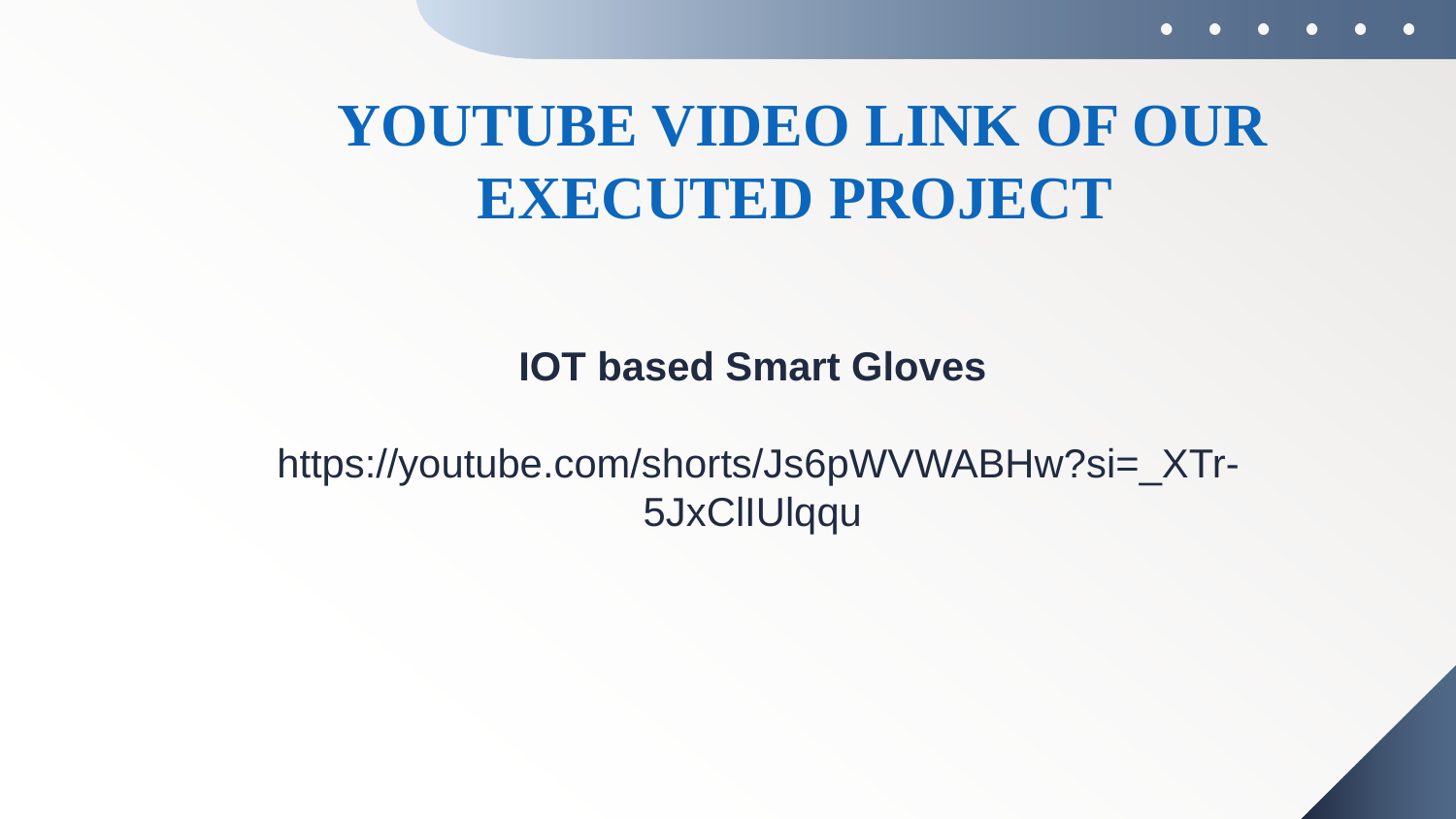

YOUTUBE VIDEO LINK OF OUR EXECUTED PROJECT
IOT based Smart Gloves

 https://youtube.com/shorts/Js6pWVWABHw?si=_XTr-5JxClIUlqqu